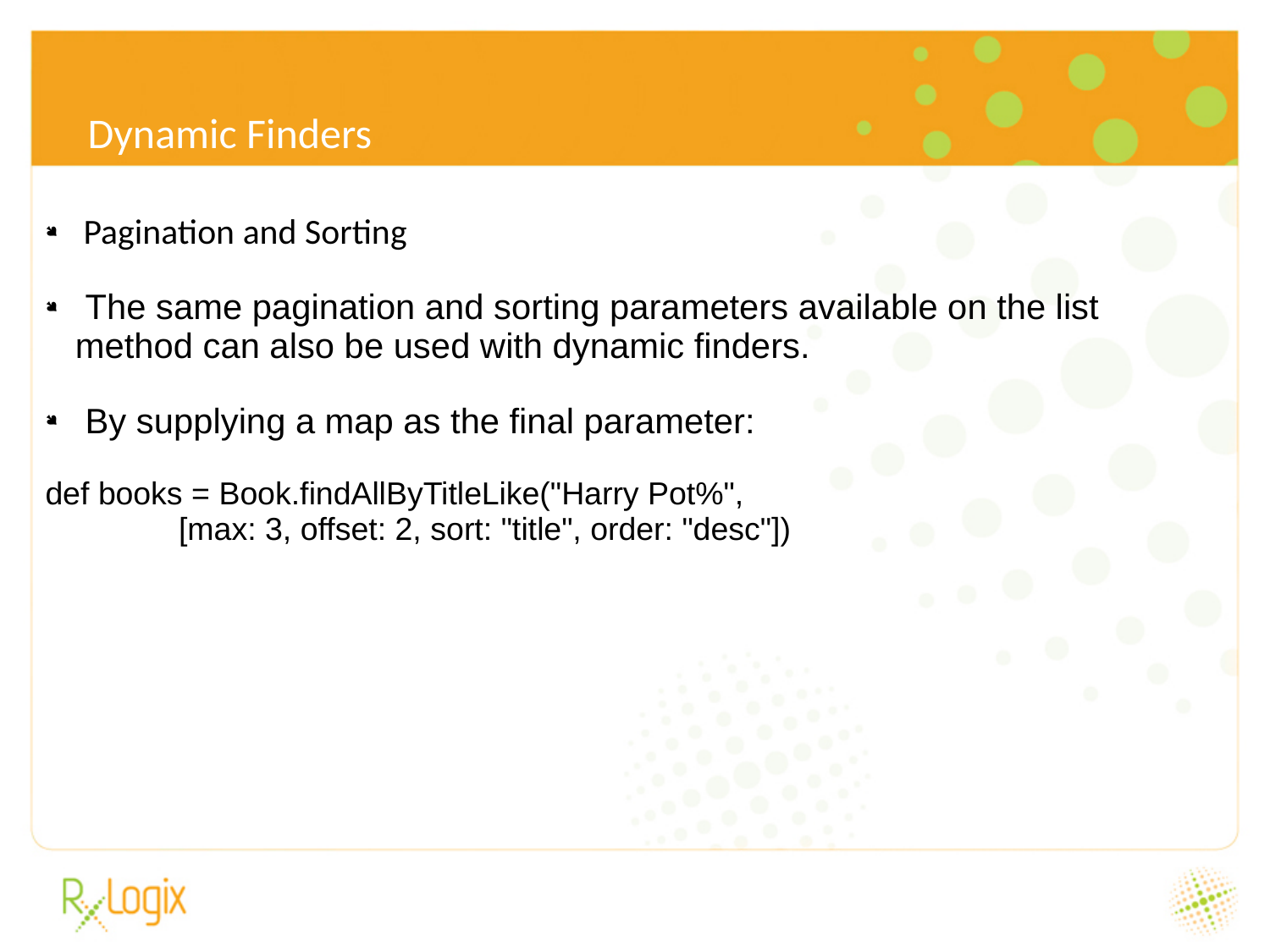

6/24/16
Dynamic Finders
 Pagination and Sorting

 The same pagination and sorting parameters available on the list method can also be used with dynamic finders.

 By supplying a map as the final parameter:

def books = Book.findAllByTitleLike("Harry Pot%",
               [max: 3, offset: 2, sort: "title", order: "desc"])